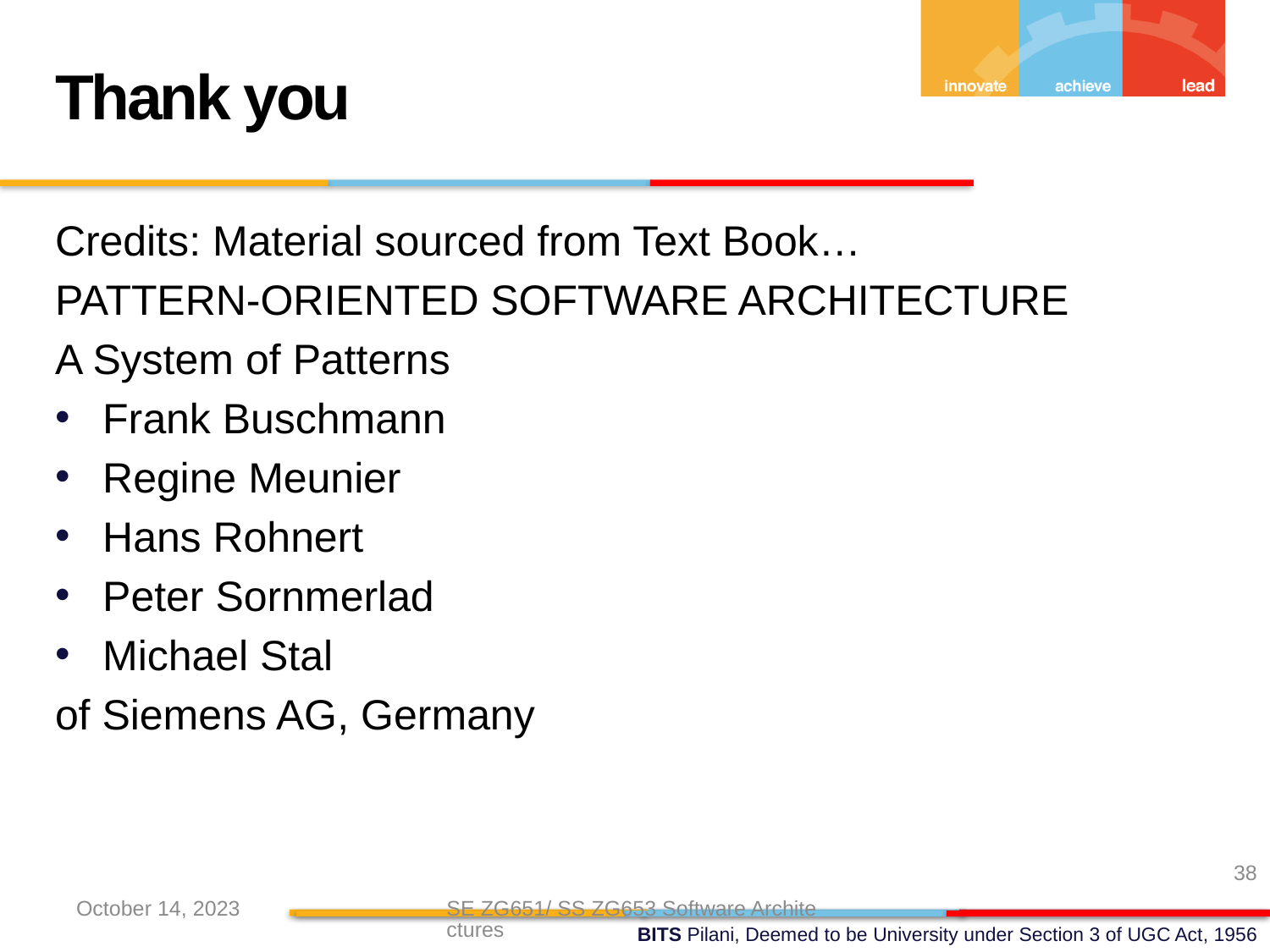

Thank you
Credits: Material sourced from Text Book…
PATTERN-ORIENTED SOFTWARE ARCHITECTURE
A System of Patterns
Frank Buschmann
Regine Meunier
Hans Rohnert
Peter Sornmerlad
Michael Stal
of Siemens AG, Germany
38
October 14, 2023
SE ZG651/ SS ZG653 Software Architectures